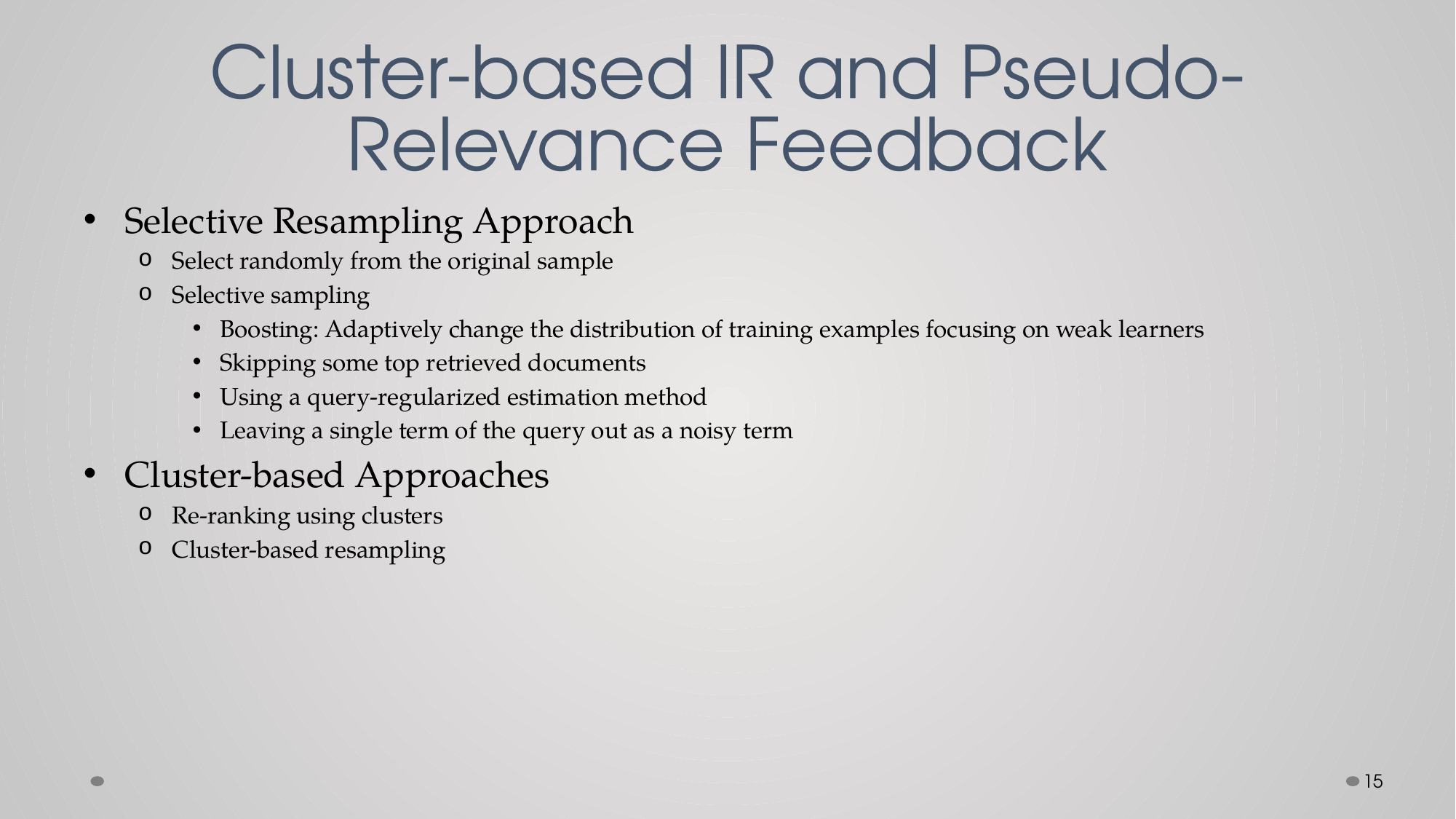

# Cluster-based IR and Pseudo-Relevance Feedback
Selective Resampling Approach
Select randomly from the original sample
Selective sampling
Boosting: Adaptively change the distribution of training examples focusing on weak learners
Skipping some top retrieved documents
Using a query-regularized estimation method
Leaving a single term of the query out as a noisy term
Cluster-based Approaches
Re-ranking using clusters
Cluster-based resampling
15